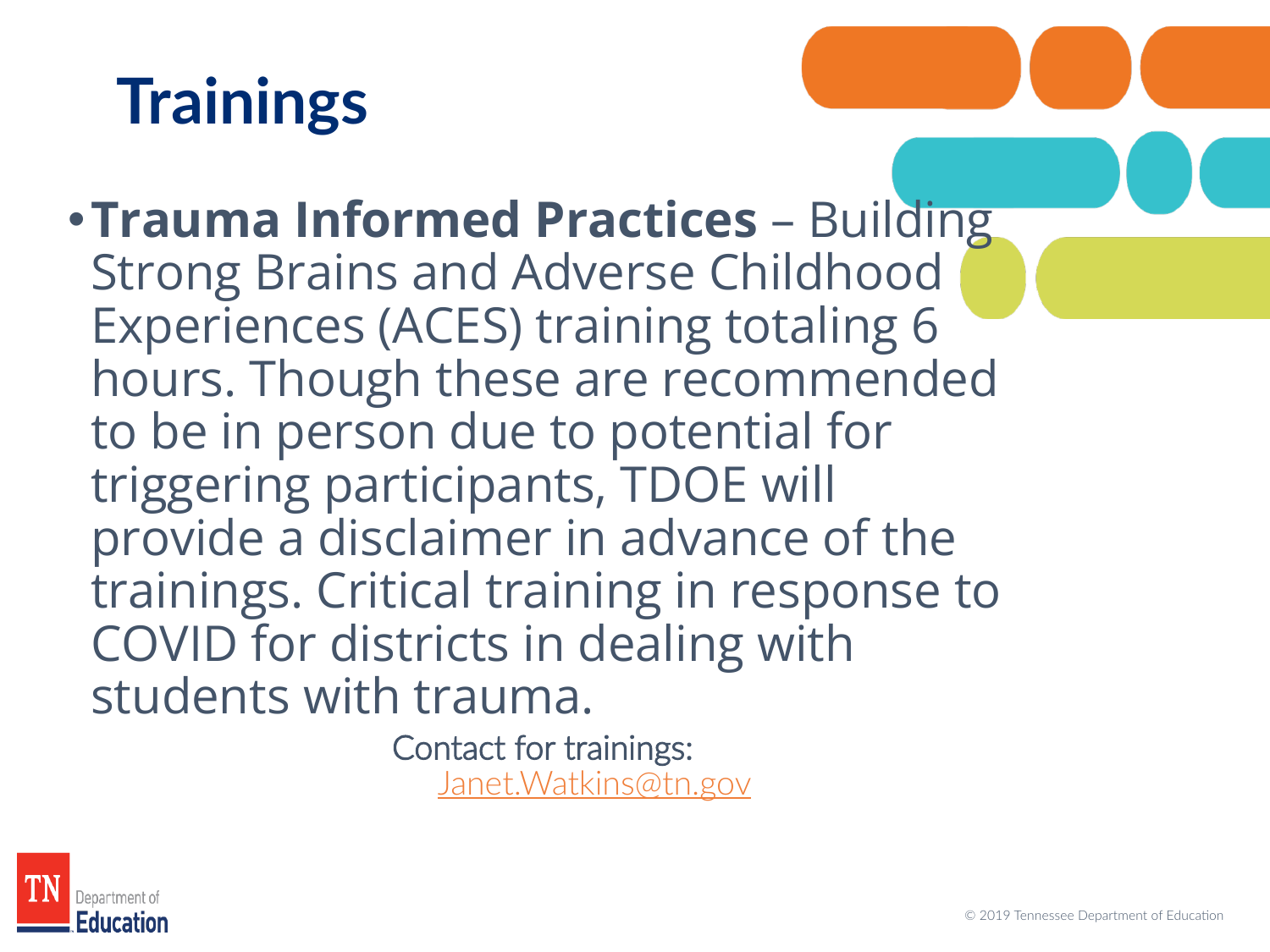

# Trainings
Trauma Informed Practices – Building Strong Brains and Adverse Childhood Experiences (ACES) training totaling 6 hours. Though these are recommended to be in person due to potential for triggering participants, TDOE will provide a disclaimer in advance of the trainings. Critical training in response to COVID for districts in dealing with students with trauma.
Contact for trainings:                                         Janet.Watkins@tn.gov